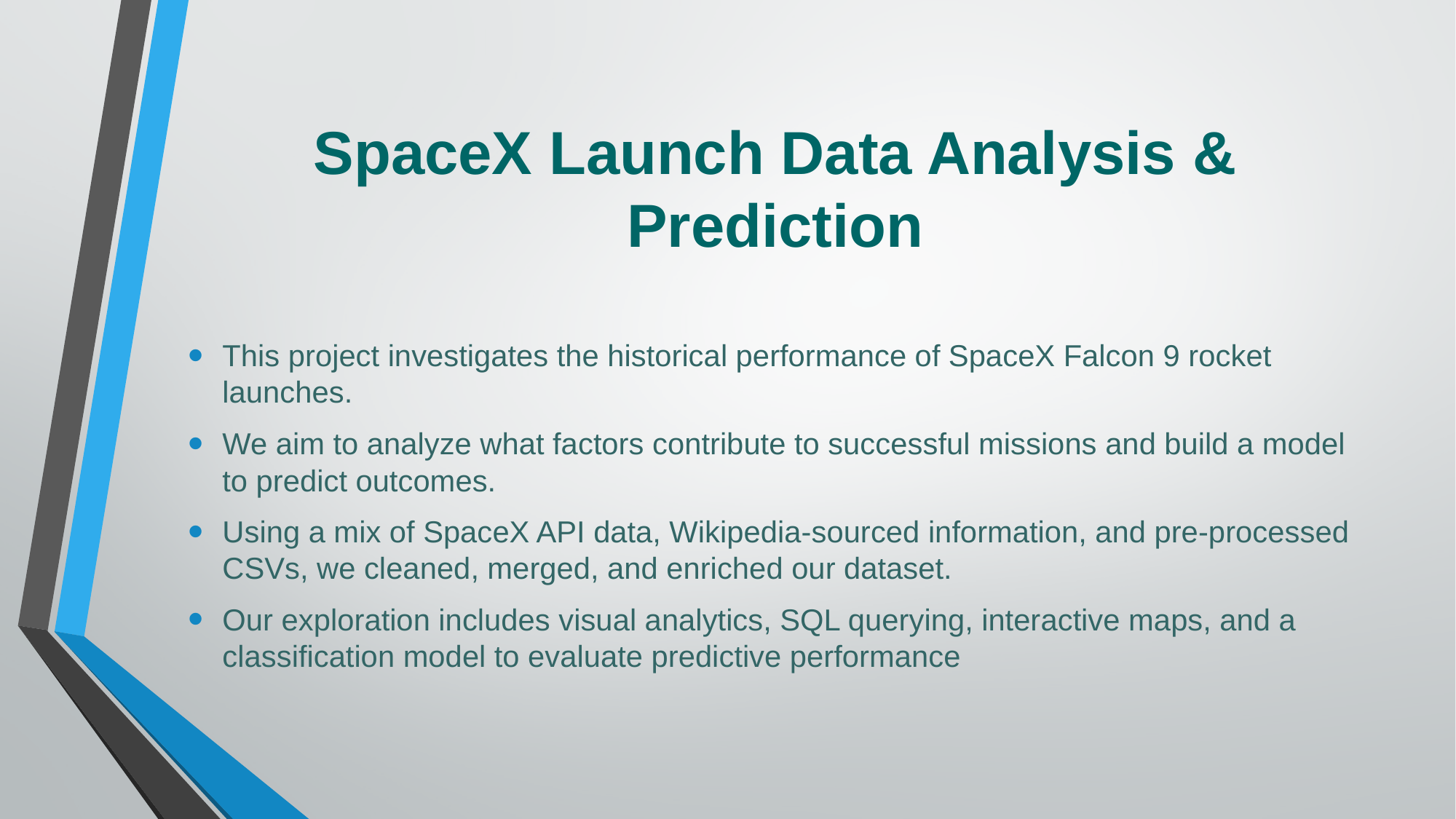

# SpaceX Launch Data Analysis & Prediction
This project investigates the historical performance of SpaceX Falcon 9 rocket launches.
We aim to analyze what factors contribute to successful missions and build a model to predict outcomes.
Using a mix of SpaceX API data, Wikipedia-sourced information, and pre-processed CSVs, we cleaned, merged, and enriched our dataset.
Our exploration includes visual analytics, SQL querying, interactive maps, and a classification model to evaluate predictive performance